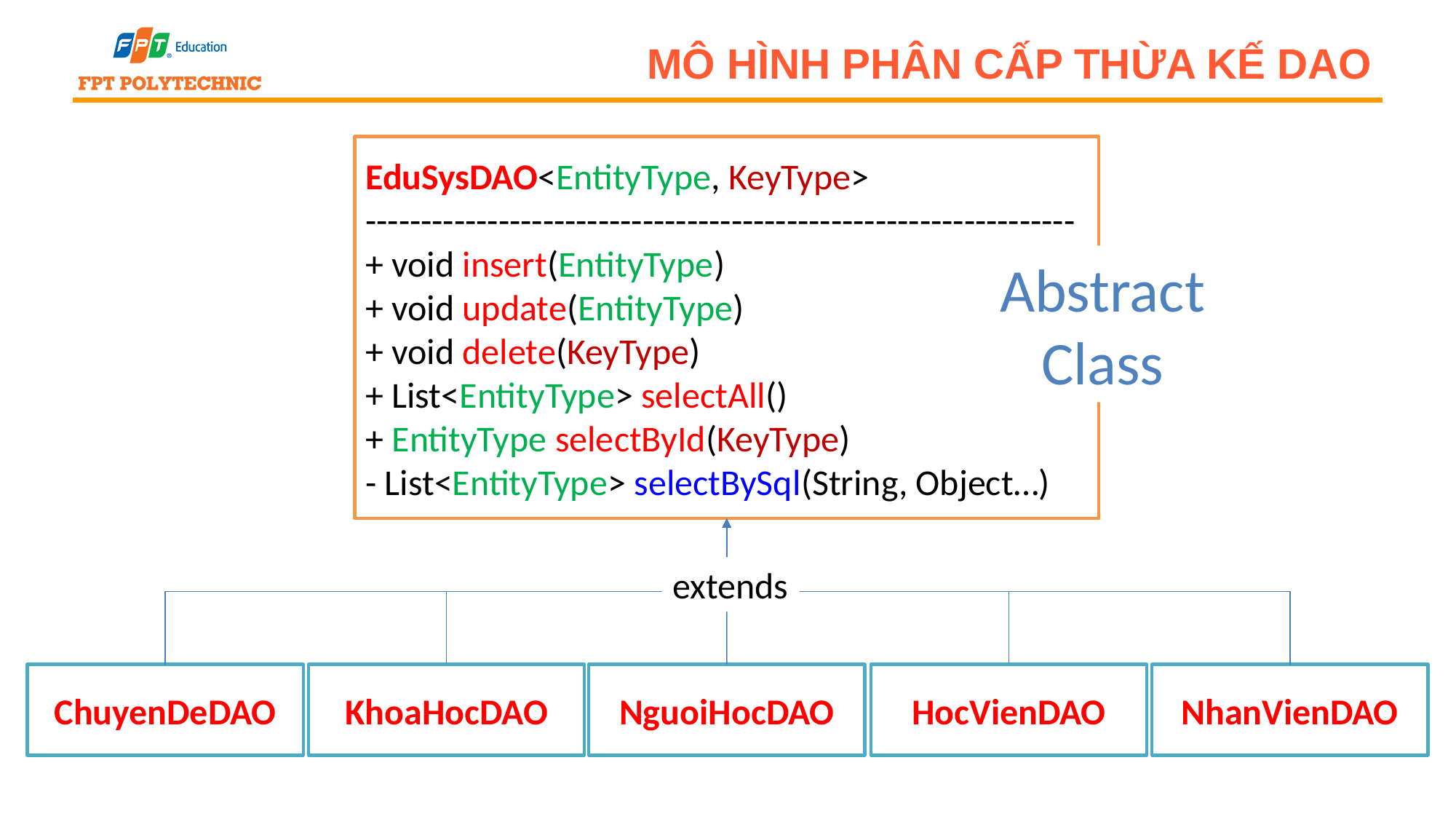

# Mô hình phân cấp thừa kế DAO
EduSysDAO<EntityType, KeyType>
----------------------------------------------------------------
+ void insert(EntityType)
+ void update(EntityType)
+ void delete(KeyType)
+ List<EntityType> selectAll()
+ EntityType selectById(KeyType)
- List<EntityType> selectBySql(String, Object…)
Abstract
Class
extends
ChuyenDeDAO
KhoaHocDAO
NguoiHocDAO
HocVienDAO
NhanVienDAO